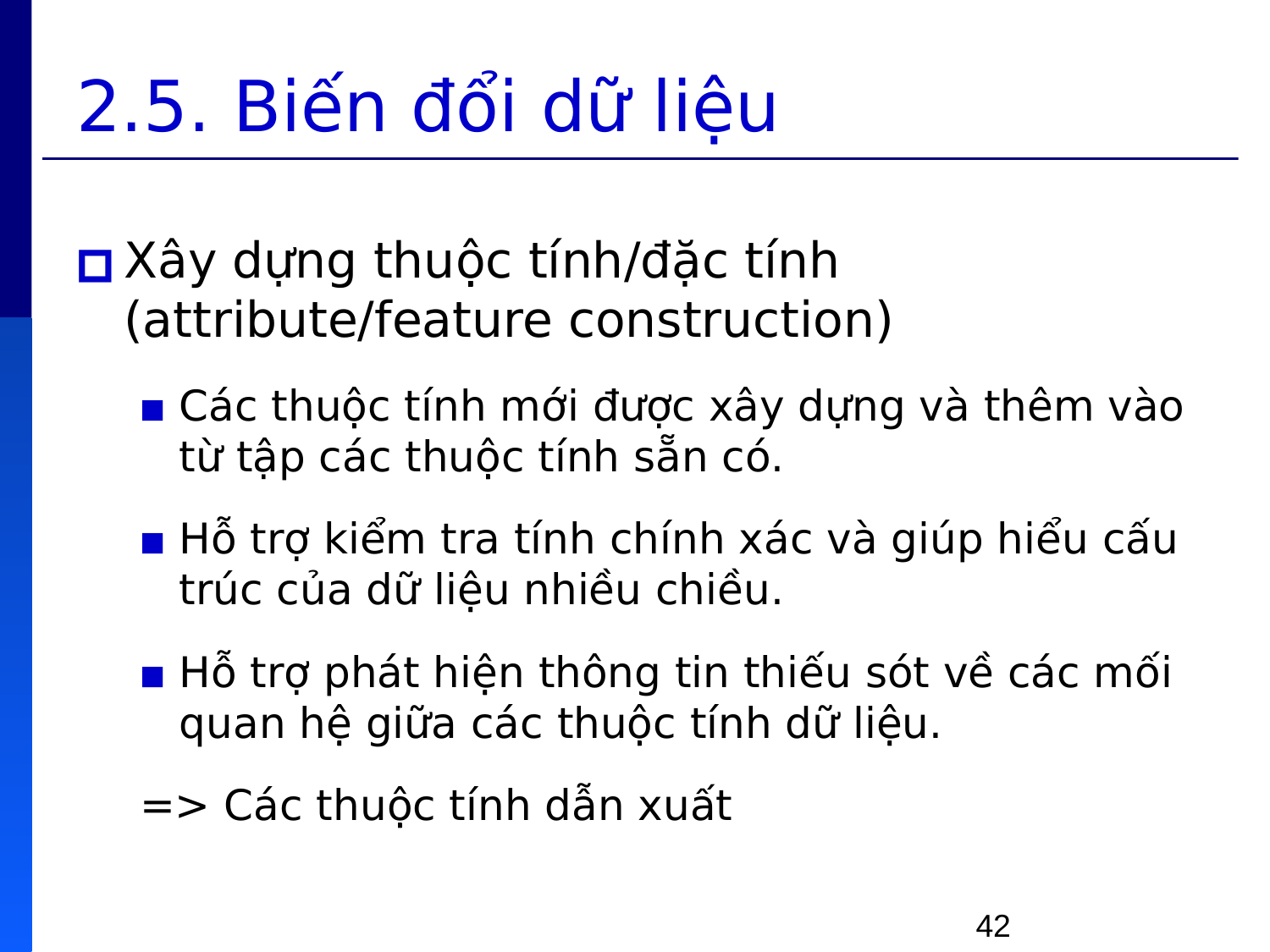

# 2.5. Biến đổi dữ liệu
Xây dựng thuộc tính/đặc tính (attribute/feature construction)
Các thuộc tính mới được xây dựng và thêm vào từ tập các thuộc tính sẵn có.
Hỗ trợ kiểm tra tính chính xác và giúp hiểu cấu trúc của dữ liệu nhiều chiều.
Hỗ trợ phát hiện thông tin thiếu sót về các mối quan hệ giữa các thuộc tính dữ liệu.
=> Các thuộc tính dẫn xuất
42